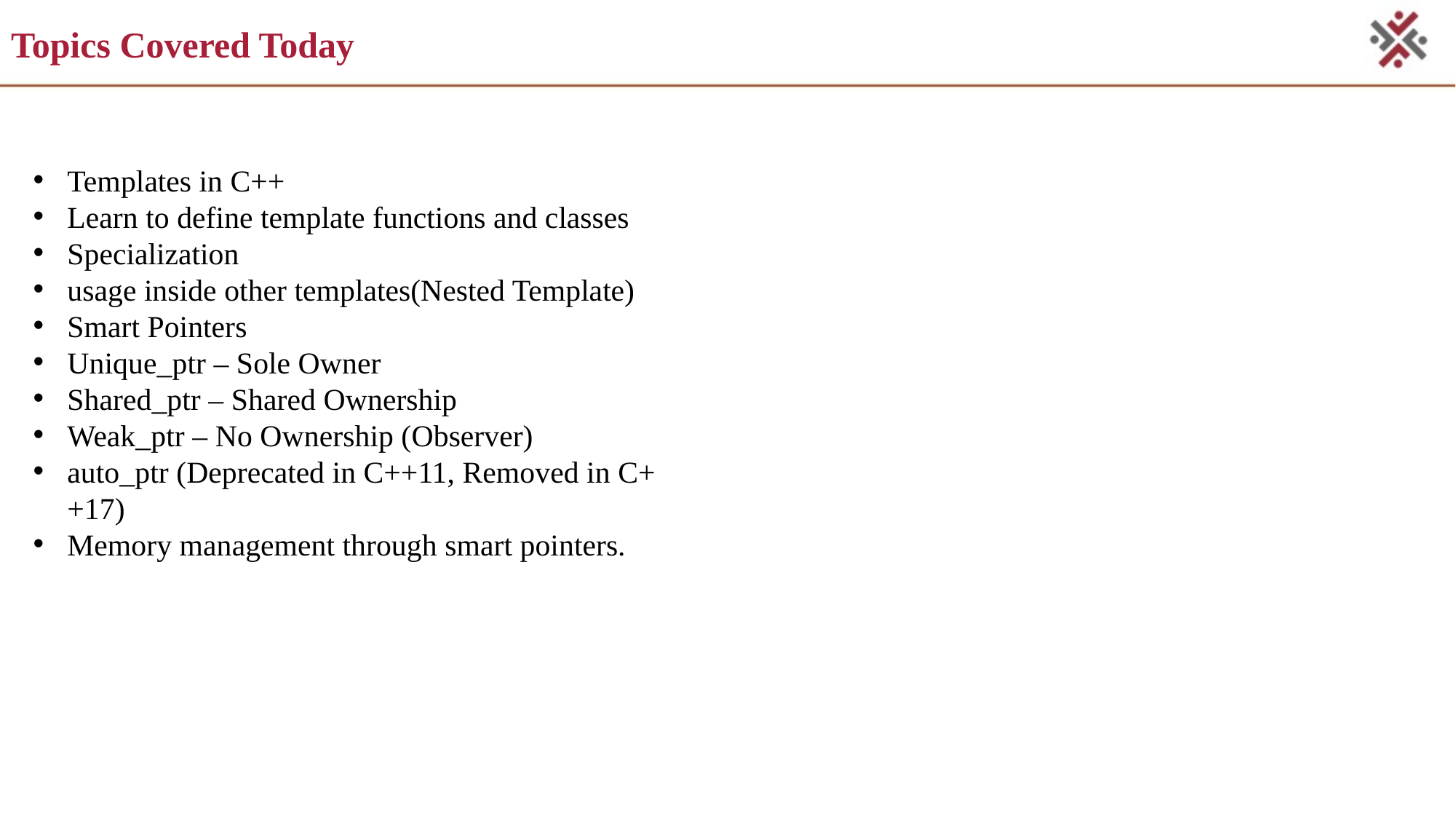

# Topics Covered Today
Templates in C++​
Learn to define template functions and classes​
Specialization​
usage inside other templates(Nested Template)​
Smart Pointers​
Unique_ptr – Sole Owner​
Shared_ptr – Shared Ownership​
Weak_ptr – No Ownership (Observer)​
auto_ptr (Deprecated in C++11, Removed in C++17) ​
Memory management through smart pointers.​